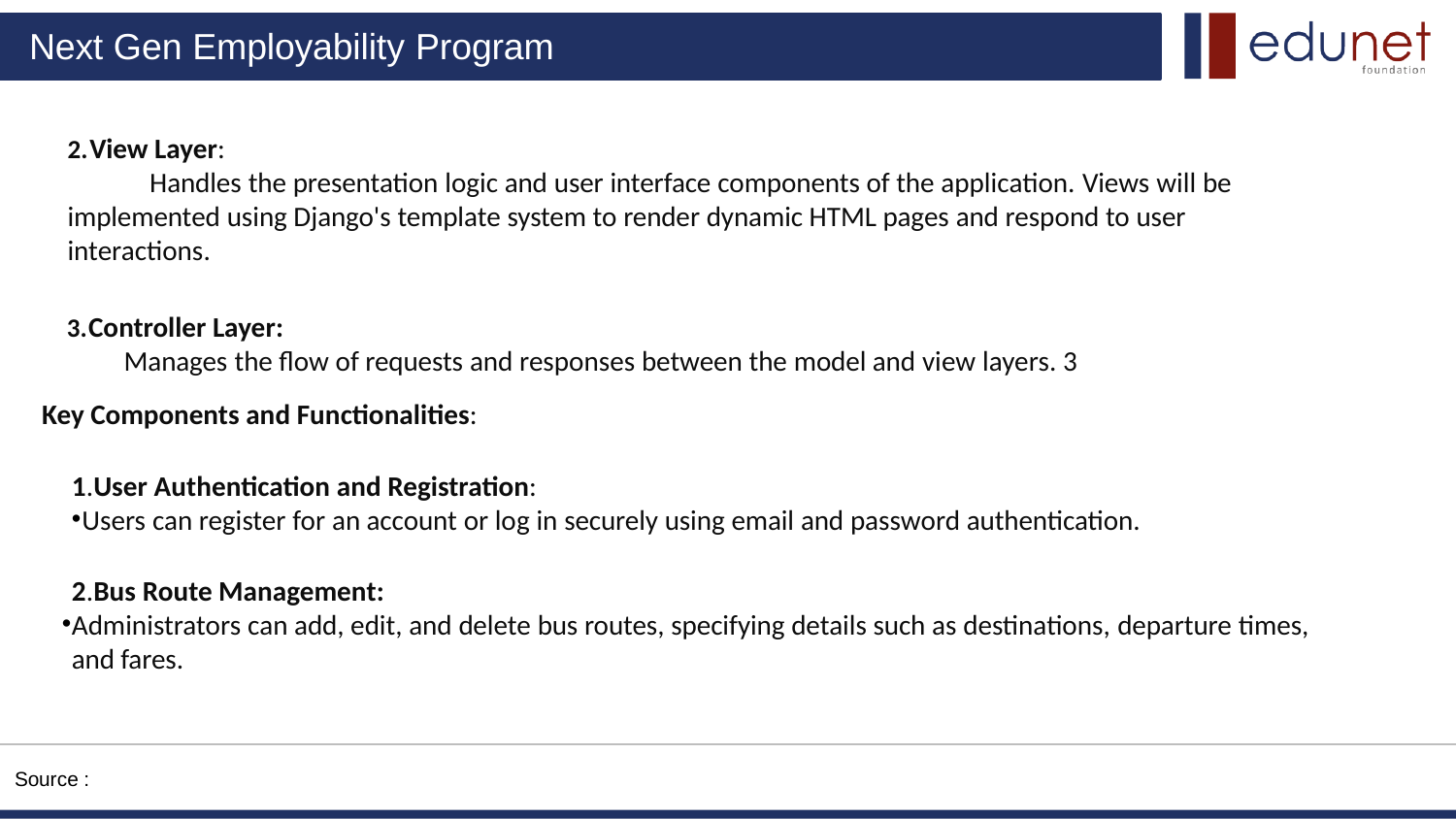

# Next Gen Employability Program
View Layer:
Handles the presentation logic and user interface components of the application. Views will be  implemented using Django's template system to render dynamic HTML pages and respond to user  interactions.

Controller Layer:
Manages the flow of requests and responses between the model and view layers. 3
Key Components and Functionalities:

1.User Authentication and Registration:
Users can register for an account or log in securely using email and password authentication.

2.Bus Route Management:
Administrators can add, edit, and delete bus routes, specifying details such as destinations, departure times,  and fares.

Source :